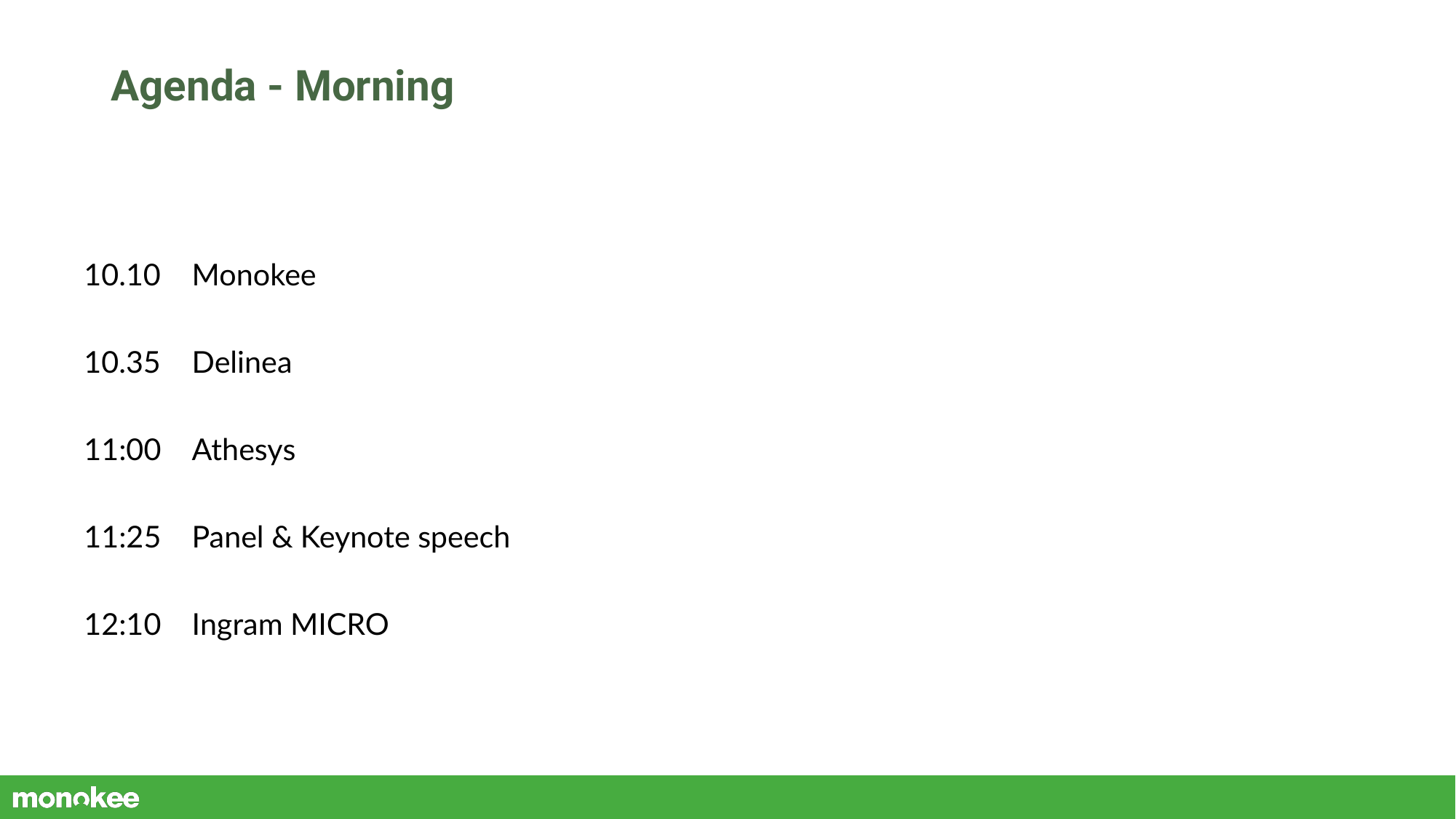

# Agenda - Morning

10.10		Monokee

10.35		Delinea

11:00 	Athesys

11:25		Panel & Keynote speech

12:10		Ingram MICRO